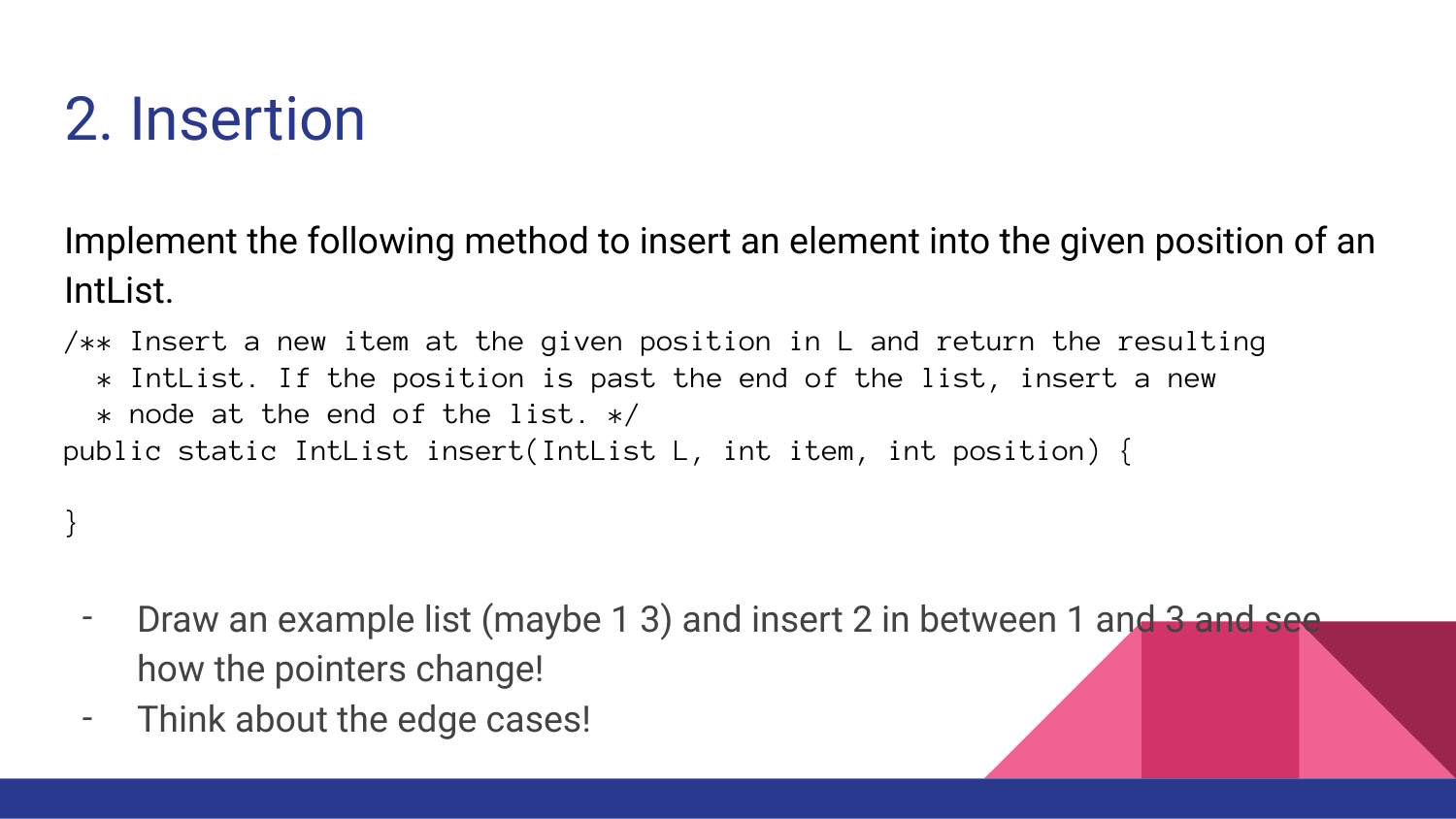

# 2. Insertion
Implement the following method to insert an element into the given position of an IntList.
/** Insert a new item at the given position in L and return the resulting
  * IntList. If the position is past the end of the list, insert a new
  * node at the end of the list. */
public static IntList insert(IntList L, int item, int position) {

}

Draw an example list (maybe 1 3) and insert 2 in between 1 and 3 and see how the pointers change!
Think about the edge cases!